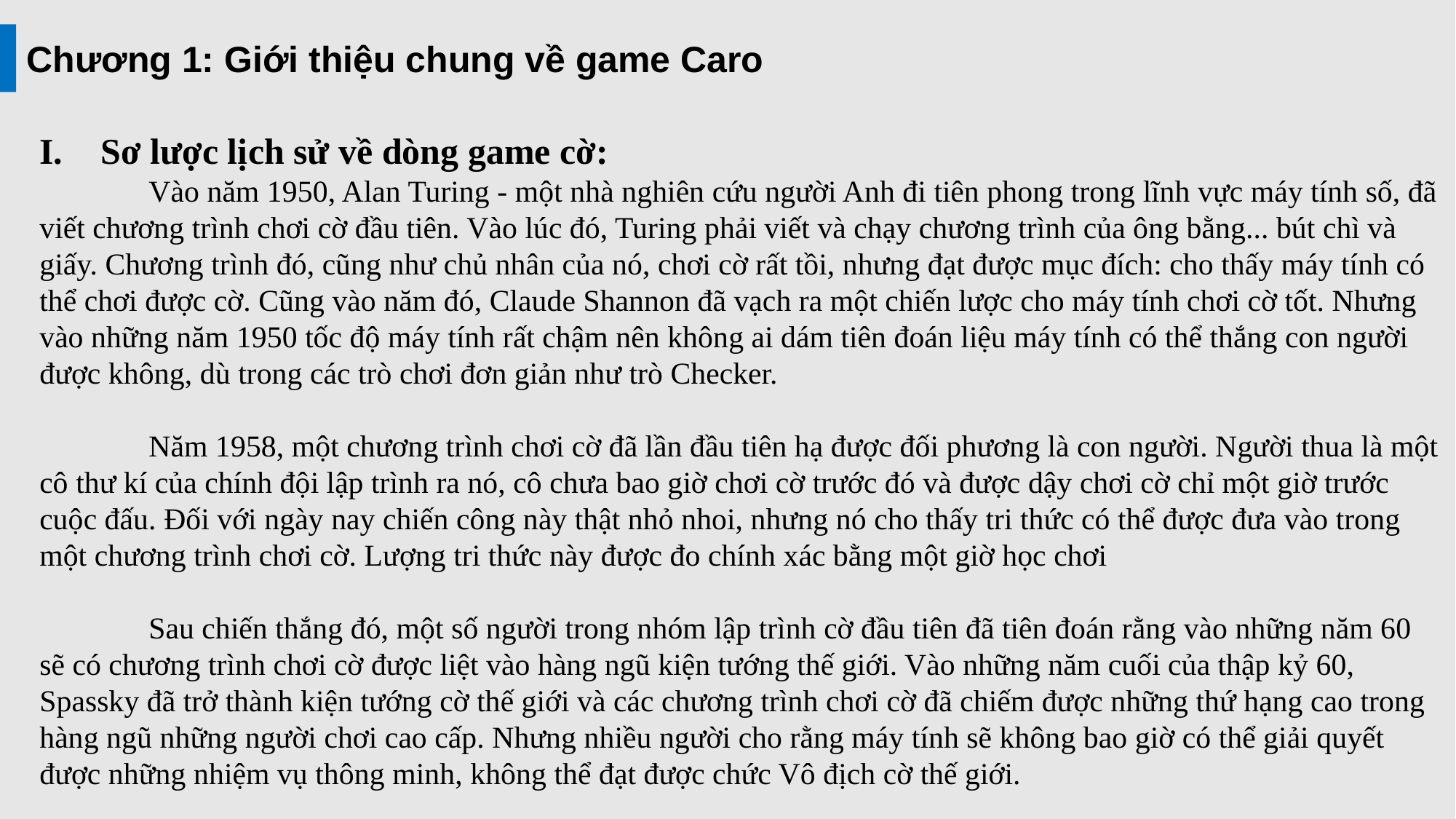

Chương 1: Giới thiệu chung về game Caro
Sơ lược lịch sử về dòng game cờ:
	Vào năm 1950, Alan Turing - một nhà nghiên cứu người Anh đi tiên phong trong lĩnh vực máy tính số, đã viết chương trình chơi cờ đầu tiên. Vào lúc đó, Turing phải viết và chạy chương trình của ông bằng... bút chì và giấy. Chương trình đó, cũng như chủ nhân của nó, chơi cờ rất tồi, nhưng đạt được mục đích: cho thấy máy tính có thể chơi được cờ. Cũng vào năm đó, Claude Shannon đã vạch ra một chiến lược cho máy tính chơi cờ tốt. Nhưng vào những năm 1950 tốc độ máy tính rất chậm nên không ai dám tiên đoán liệu máy tính có thể thắng con người được không, dù trong các trò chơi đơn giản như trò Checker.

	Năm 1958, một chương trình chơi cờ đã lần đầu tiên hạ được đối phương là con người. Người thua là một cô thư kí của chính đội lập trình ra nó, cô chưa bao giờ chơi cờ trước đó và được dậy chơi cờ chỉ một giờ trước cuộc đấu. Đối với ngày nay chiến công này thật nhỏ nhoi, nhưng nó cho thấy tri thức có thể được đưa vào trong một chương trình chơi cờ. Lượng tri thức này được đo chính xác bằng một giờ học chơi

	Sau chiến thắng đó, một số người trong nhóm lập trình cờ đầu tiên đã tiên đoán rằng vào những năm 60 sẽ có chương trình chơi cờ được liệt vào hàng ngũ kiện tướng thế giới. Vào những năm cuối của thập kỷ 60, Spassky đã trở thành kiện tướng cờ thế giới và các chương trình chơi cờ đã chiếm được những thứ hạng cao trong hàng ngũ những người chơi cao cấp. Nhưng nhiều người cho rằng máy tính sẽ không bao giờ có thể giải quyết được những nhiệm vụ thông minh, không thể đạt được chức Vô địch cờ thế giới.